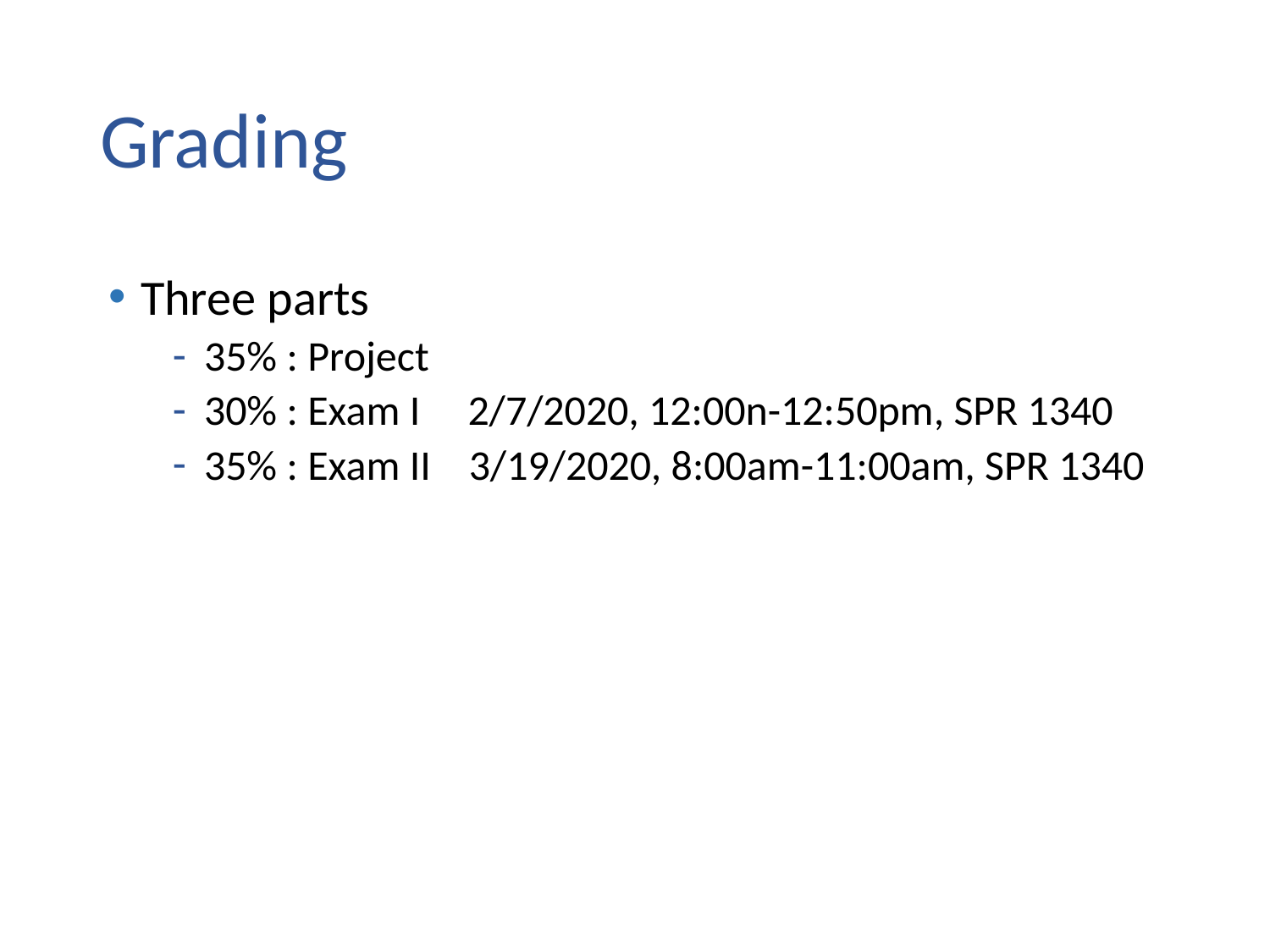

# Grading
Three parts
35% : Project
30% : Exam I     2/7/2020, 12:00n-12:50pm, SPR 1340
35% : Exam II    3/19/2020, 8:00am-11:00am, SPR 1340